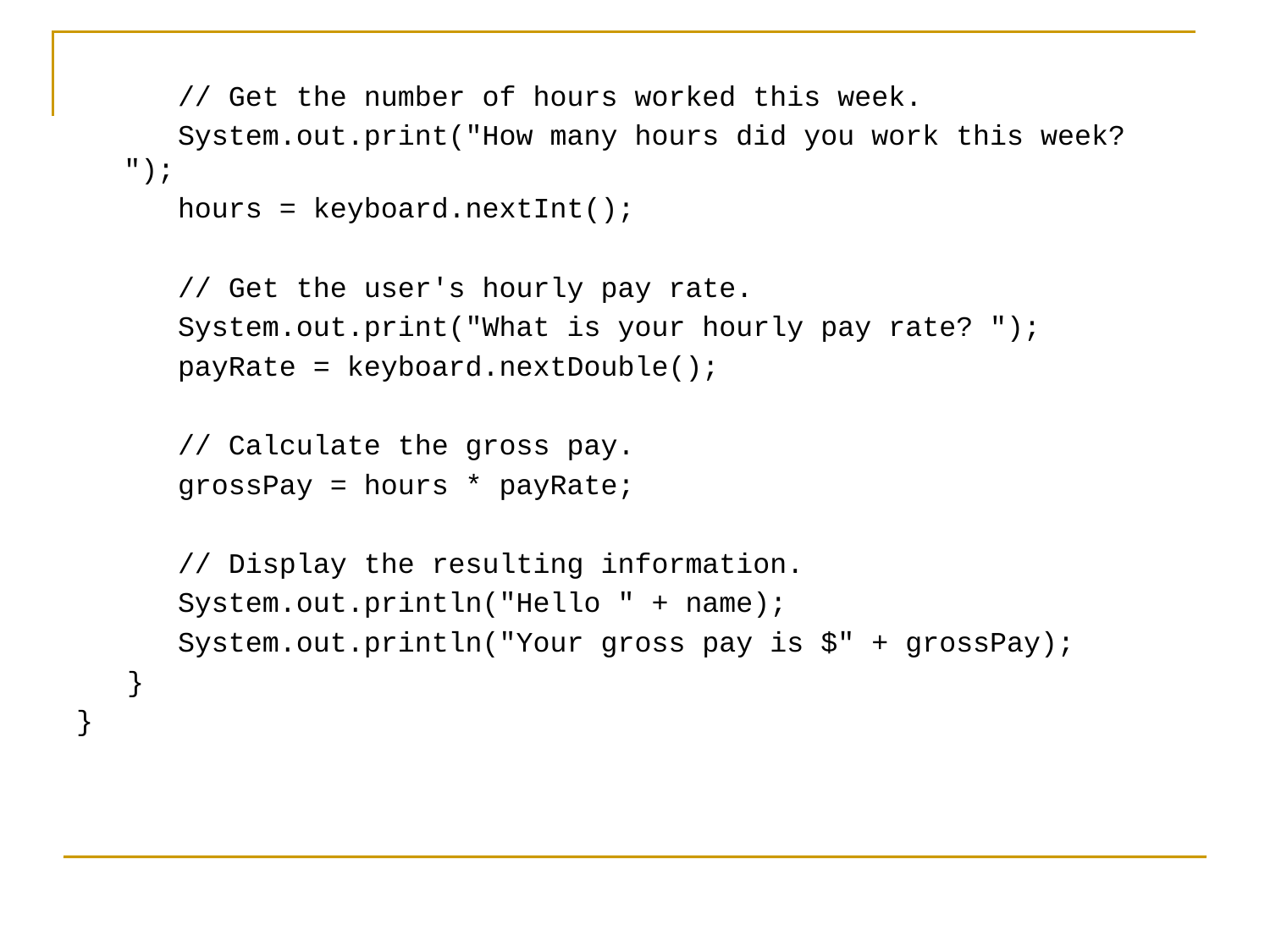

// Get the number of hours worked this week.
      System.out.print("How many hours did you work this week? ");
      hours = keyboard.nextInt();

      // Get the user's hourly pay rate.
      System.out.print("What is your hourly pay rate? ");
      payRate = keyboard.nextDouble();

      // Calculate the gross pay.
      grossPay = hours * payRate;

      // Display the resulting information.
      System.out.println("Hello " + name);
      System.out.println("Your gross pay is $" + grossPay);
   }
}